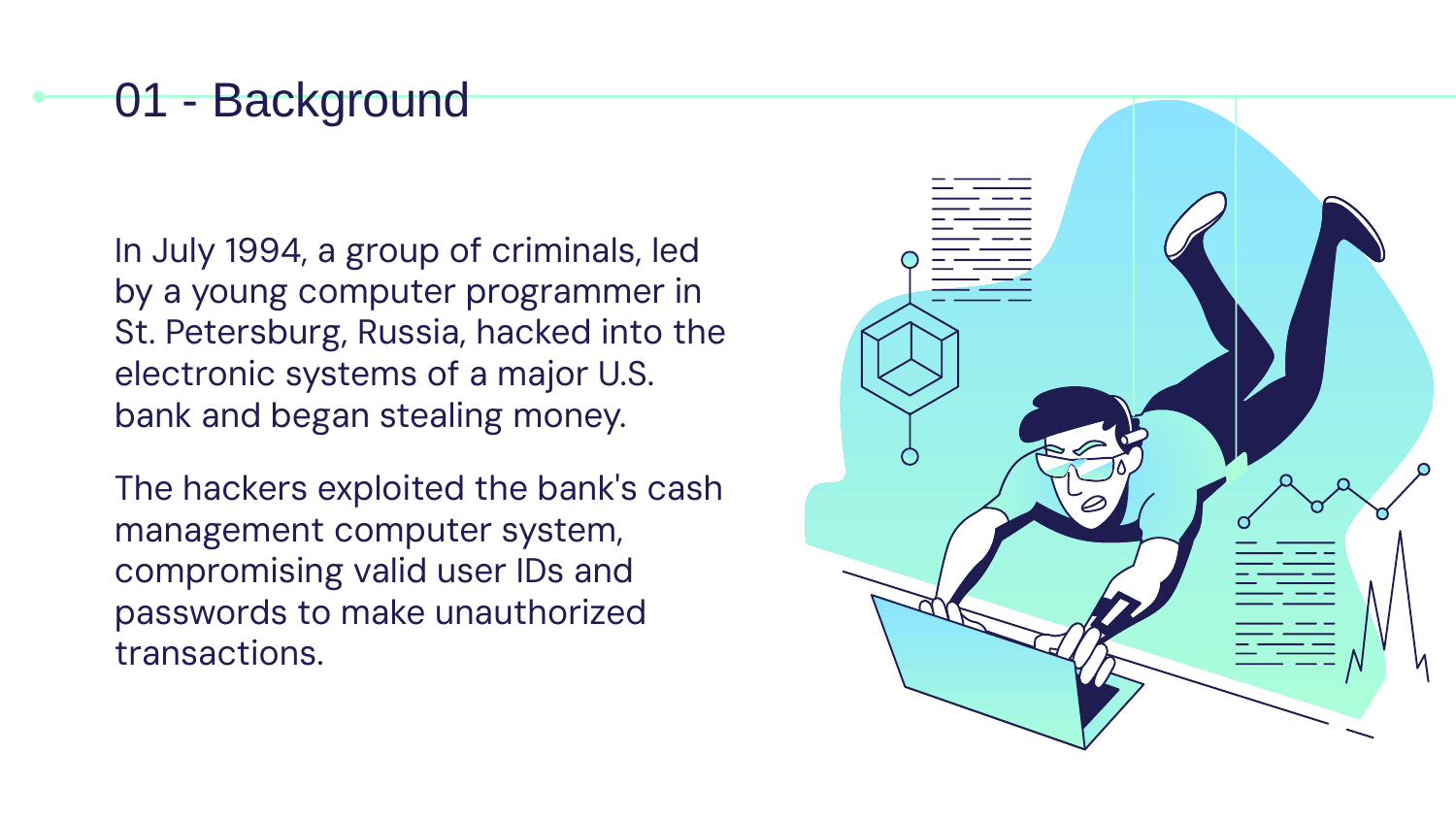

# 01 - Background

In July 1994, a group of criminals, led by a young computer programmer in St. Petersburg, Russia, hacked into the electronic systems of a major U.S. bank and began stealing money.
The hackers exploited the bank's cash management computer system, compromising valid user IDs and passwords to make unauthorized transactions.